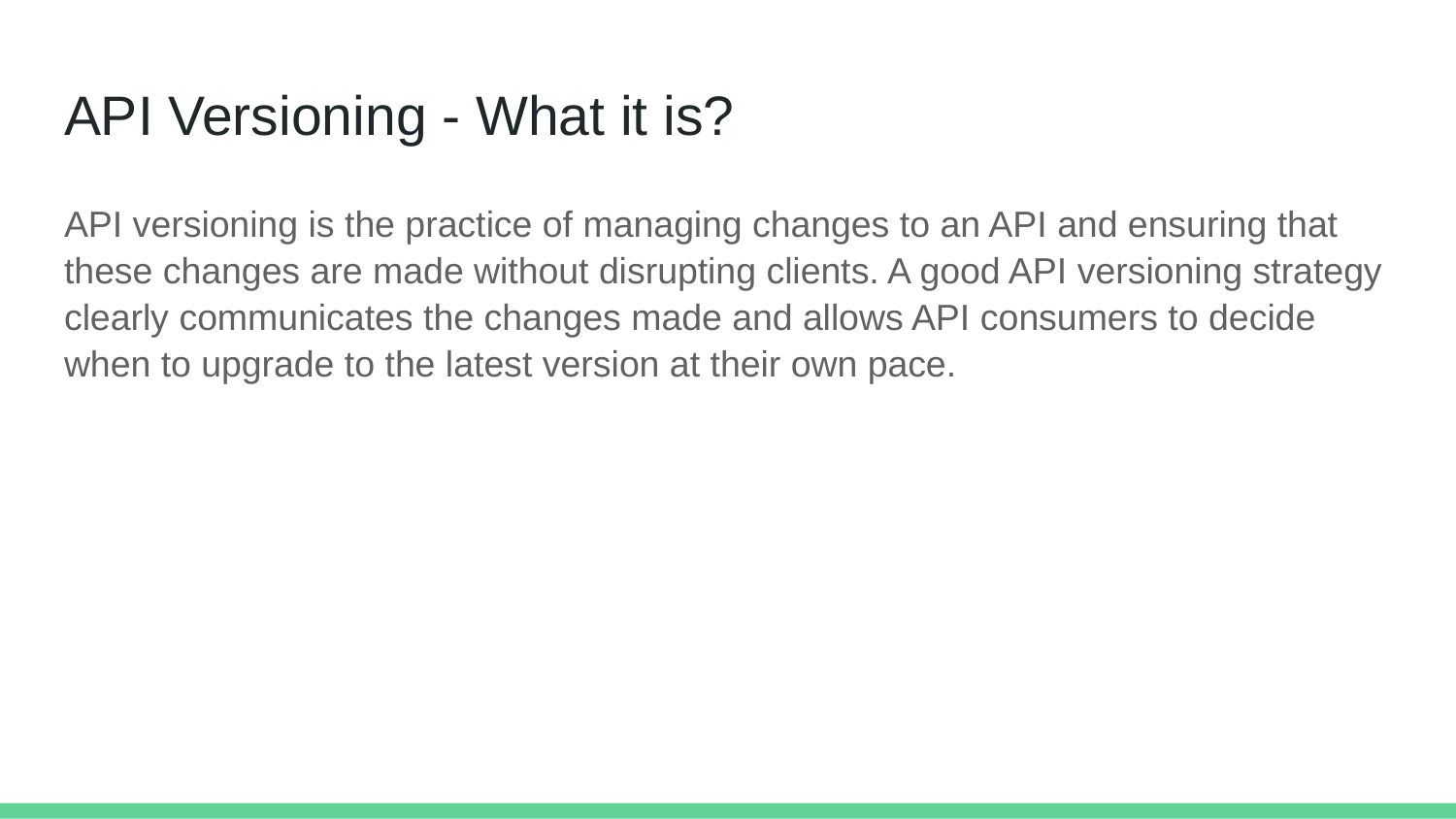

# API Versioning - What it is?
API versioning is the practice of managing changes to an API and ensuring that these changes are made without disrupting clients. A good API versioning strategy clearly communicates the changes made and allows API consumers to decide when to upgrade to the latest version at their own pace.